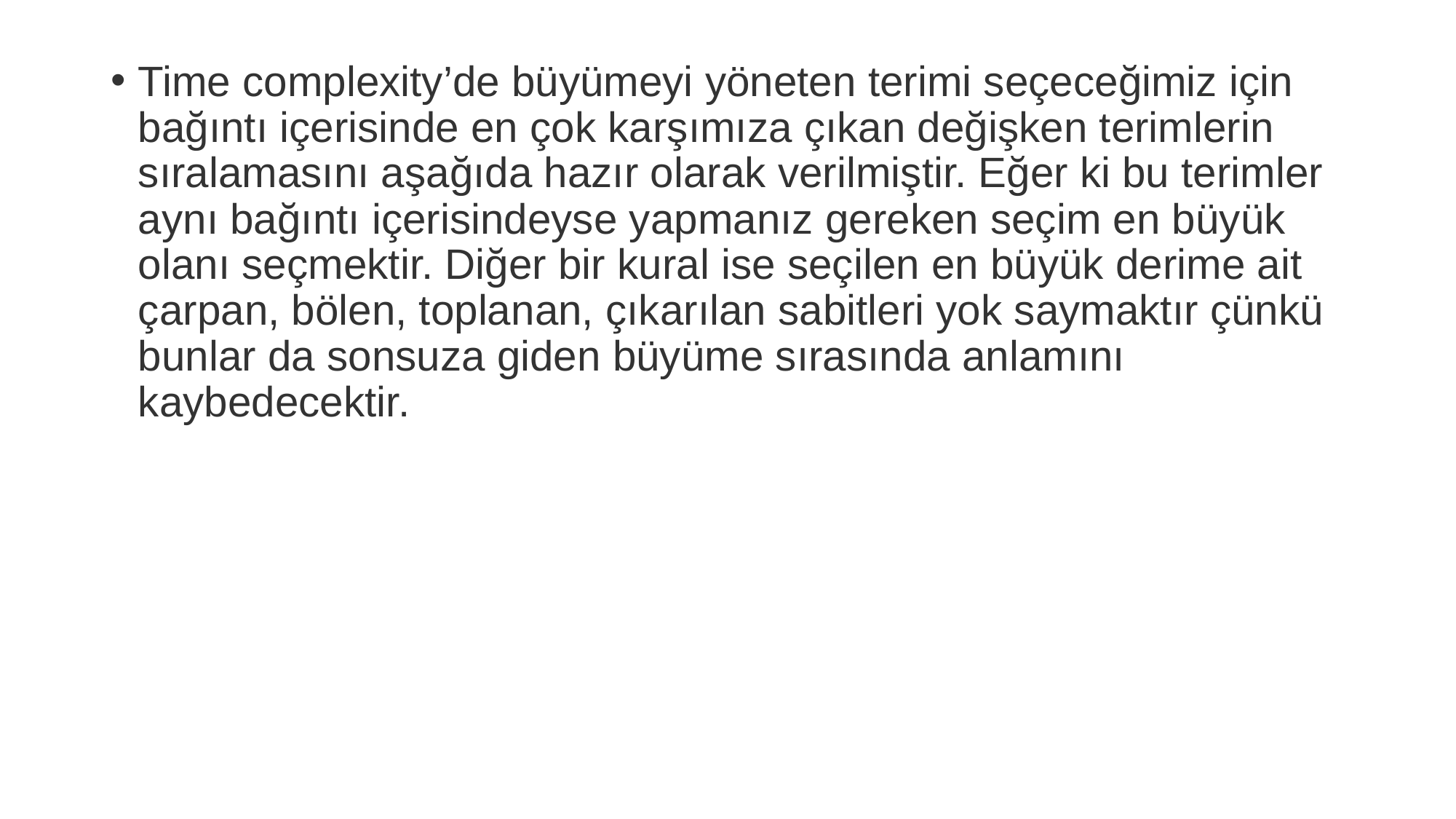

Time complexity’de büyümeyi yöneten terimi seçeceğimiz için bağıntı içerisinde en çok karşımıza çıkan değişken terimlerin sıralamasını aşağıda hazır olarak verilmiştir. Eğer ki bu terimler aynı bağıntı içerisindeyse yapmanız gereken seçim en büyük olanı seçmektir. Diğer bir kural ise seçilen en büyük derime ait çarpan, bölen, toplanan, çıkarılan sabitleri yok saymaktır çünkü bunlar da sonsuza giden büyüme sırasında anlamını kaybedecektir.